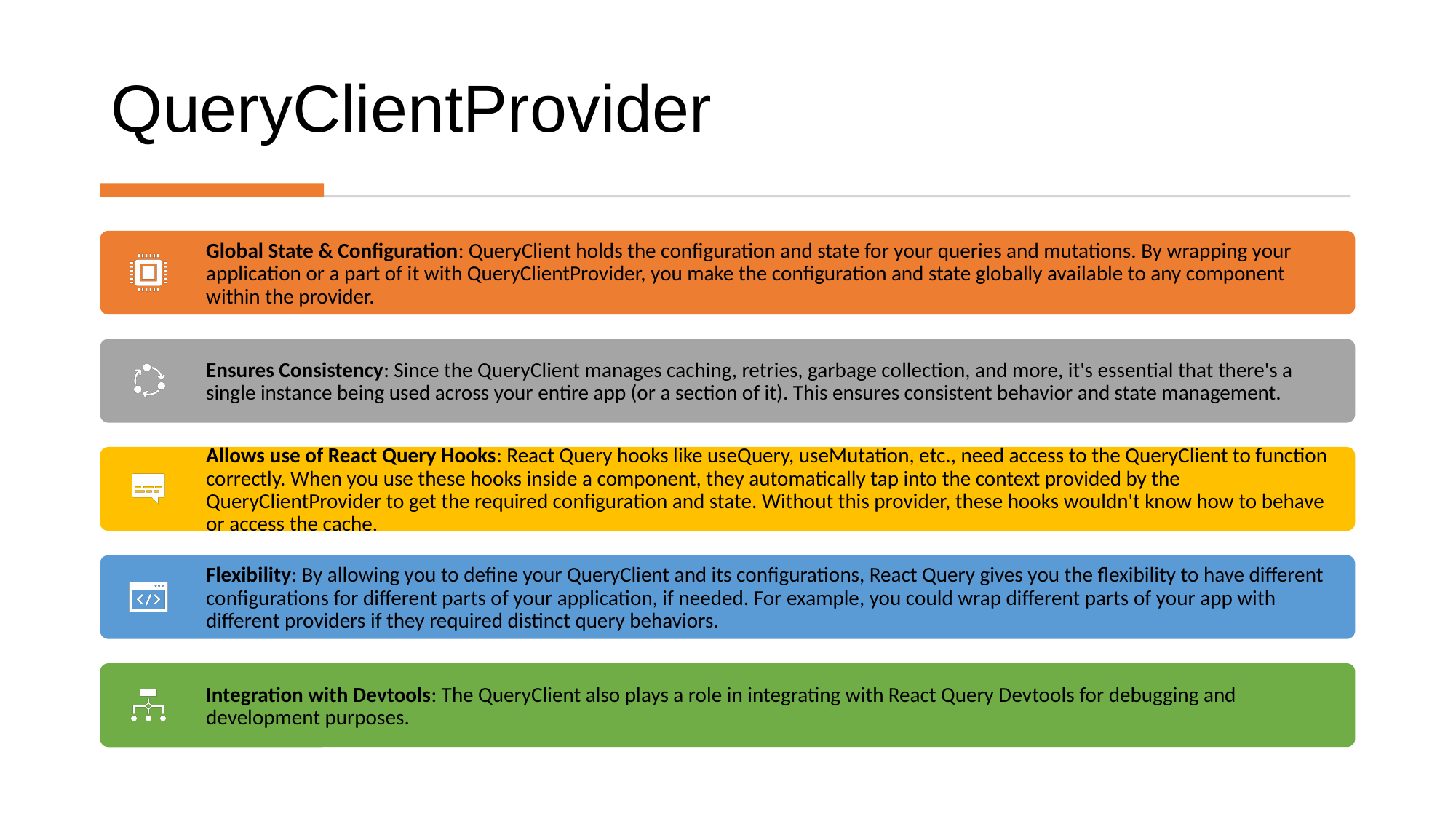

# QueryClientProvider

Global State & Configuration: QueryClient holds the configuration and state for your queries and mutations. By wrapping your application or a part of it with QueryClientProvider, you make the configuration and state globally available to any component within the provider.
Ensures Consistency: Since the QueryClient manages caching, retries, garbage collection, and more, it's essential that there's a single instance being used across your entire app (or a section of it). This ensures consistent behavior and state management.
Allows use of React Query Hooks: React Query hooks like useQuery, useMutation, etc., need access to the QueryClient to function correctly. When you use these hooks inside a component, they automatically tap into the context provided by the QueryClientProvider to get the required configuration and state. Without this provider, these hooks wouldn't know how to behave or access the cache.
Flexibility: By allowing you to define your QueryClient and its configurations, React Query gives you the flexibility to have different configurations for different parts of your application, if needed. For example, you could wrap different parts of your app with different providers if they required distinct query behaviors.
Integration with Devtools: The QueryClient also plays a role in integrating with React Query Devtools for debugging and development purposes.